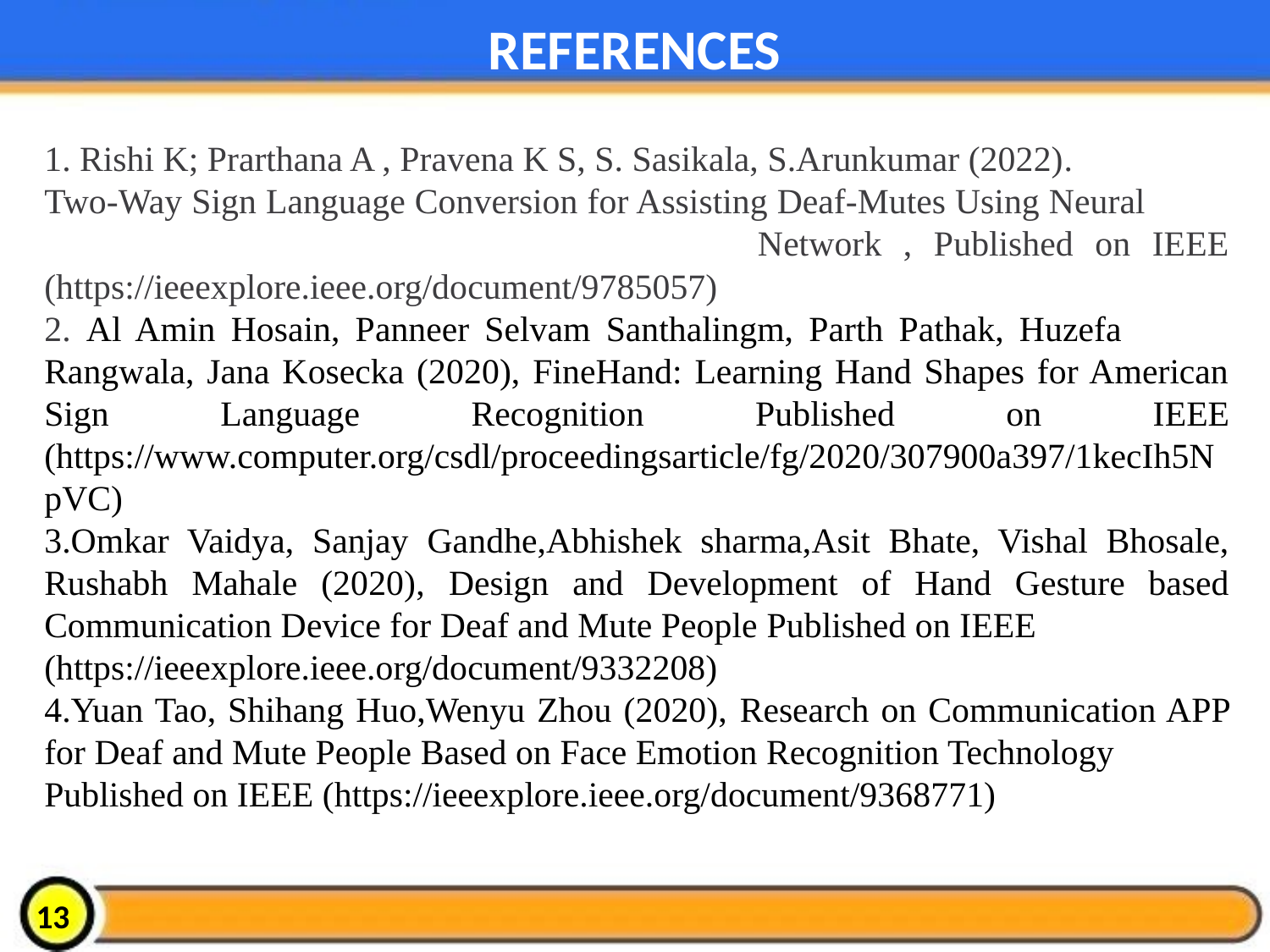

# REFERENCES
1. Rishi K; Prarthana A , Pravena K S, S. Sasikala, S.Arunkumar (2022).
Two-Way Sign Language Conversion for Assisting Deaf-Mutes Using Neural                                           Network , Published on IEEE (https://ieeexplore.ieee.org/document/9785057)
2. Al Amin Hosain, Panneer Selvam Santhalingm, Parth Pathak, Huzefa        Rangwala, Jana Kosecka (2020), FineHand: Learning Hand Shapes for American Sign Language Recognition Published on IEEE (https://www.computer.org/csdl/proceedingsarticle/fg/2020/307900a397/1kecIh5NpVC)
3.Omkar Vaidya, Sanjay Gandhe,Abhishek sharma,Asit Bhate, Vishal Bhosale, Rushabh Mahale (2020), Design and Development of Hand Gesture based Communication Device for Deaf and Mute People Published on IEEE
(https://ieeexplore.ieee.org/document/9332208)
4.Yuan Tao, Shihang Huo,Wenyu Zhou (2020), Research on Communication APP for Deaf and Mute People Based on Face Emotion Recognition Technology
Published on IEEE (https://ieeexplore.ieee.org/document/9368771)

13